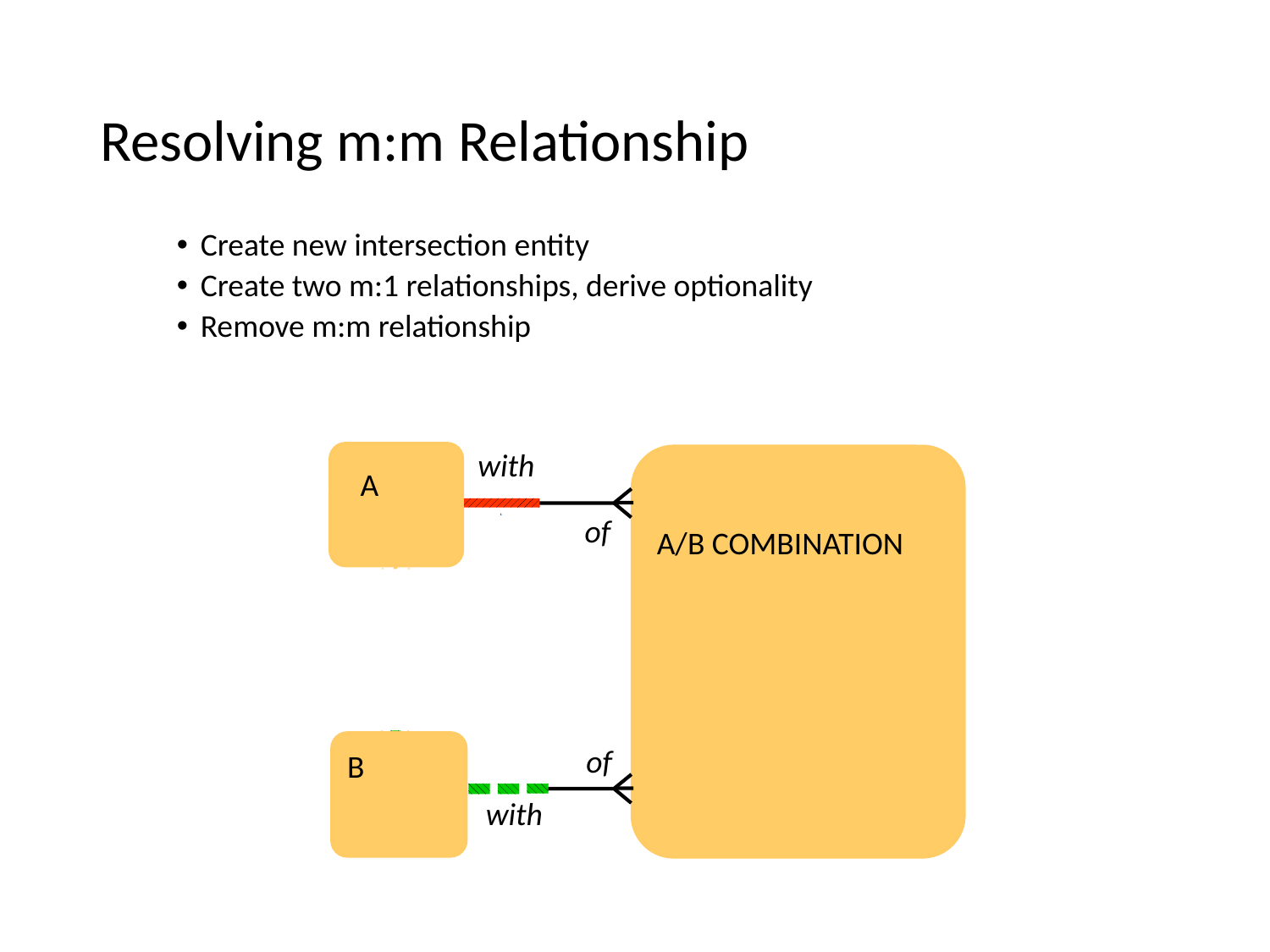

# Resolving m:m Relationship
Create new intersection entity
Create two m:1 relationships, derive optionality
Remove m:m relationship
with

A

of

A/B COMBINATION

xxx

yyy

of
B

with